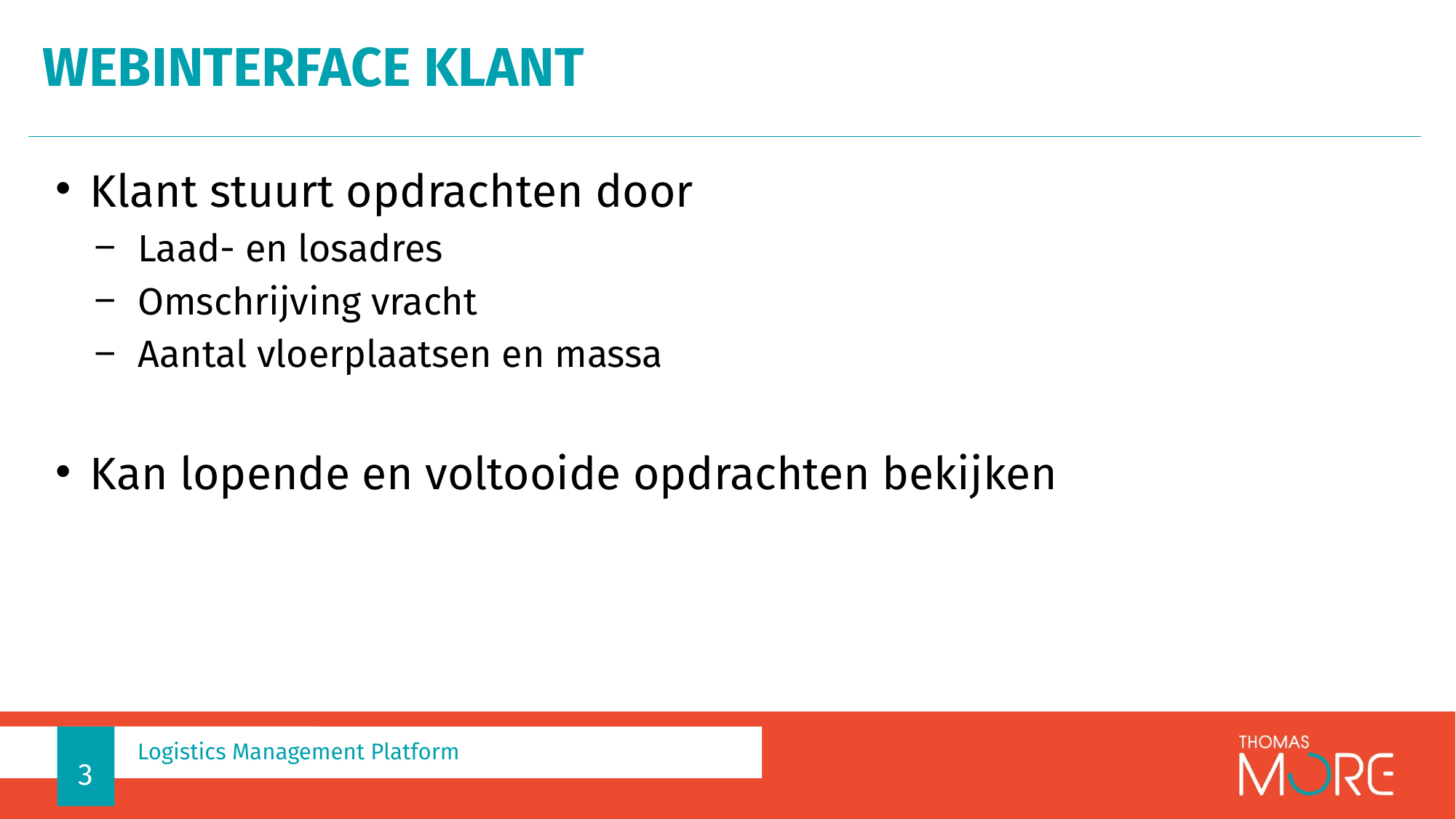

# Webinterface klant
Klant stuurt opdrachten door
Laad- en losadres
Omschrijving vracht
Aantal vloerplaatsen en massa

Kan lopende en voltooide opdrachten bekijken

3
Logistics Management Platform